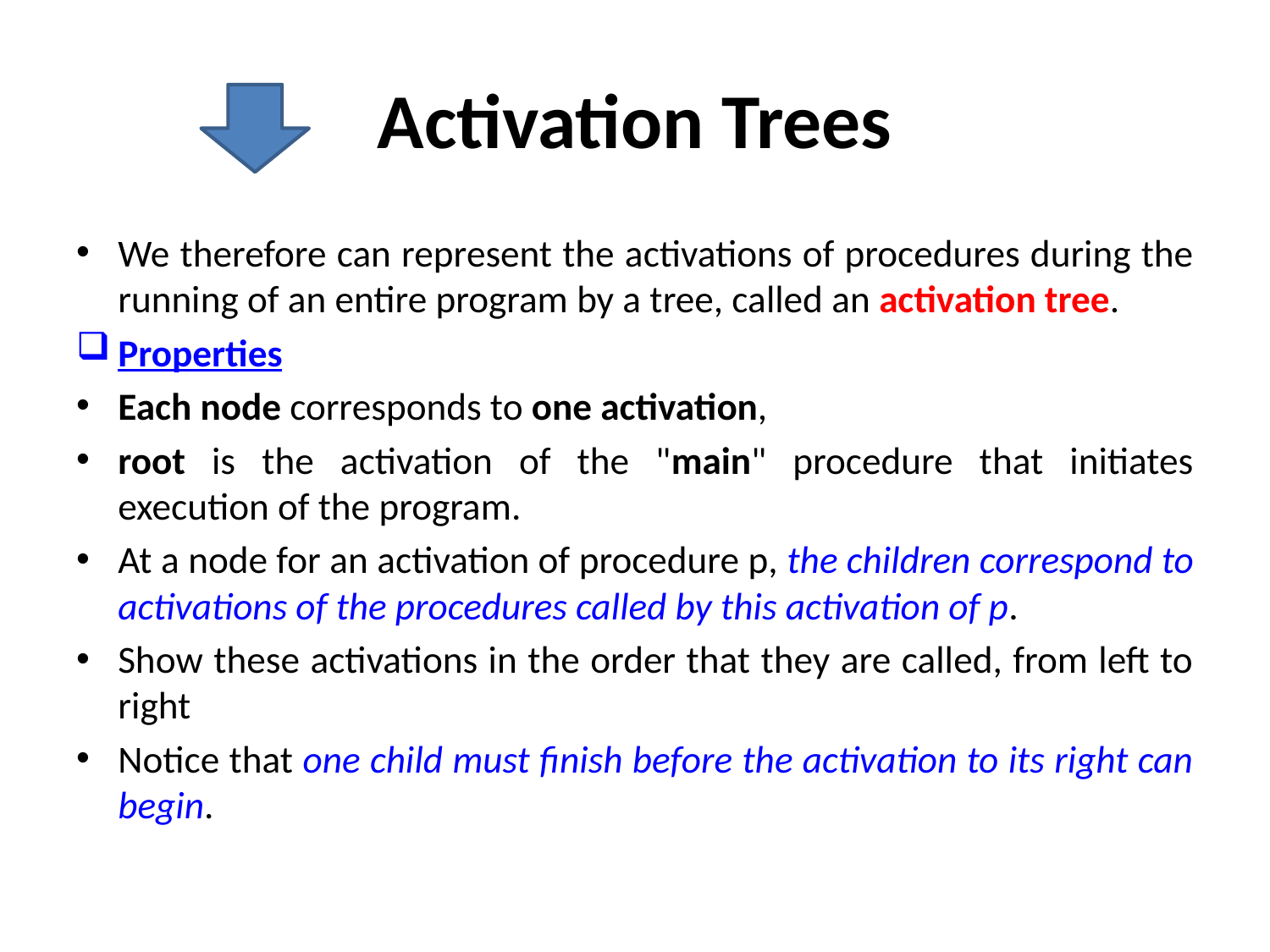

# Activation Trees

We therefore can represent the activations of procedures during the running of an entire program by a tree, called an activation tree.
Properties
Each node corresponds to one activation,
root is the activation of the "main" procedure that initiates execution of the program.
At a node for an activation of procedure p, the children correspond to activations of the procedures called by this activation of p.
Show these activations in the order that they are called, from left to right
Notice that one child must finish before the activation to its right can begin.